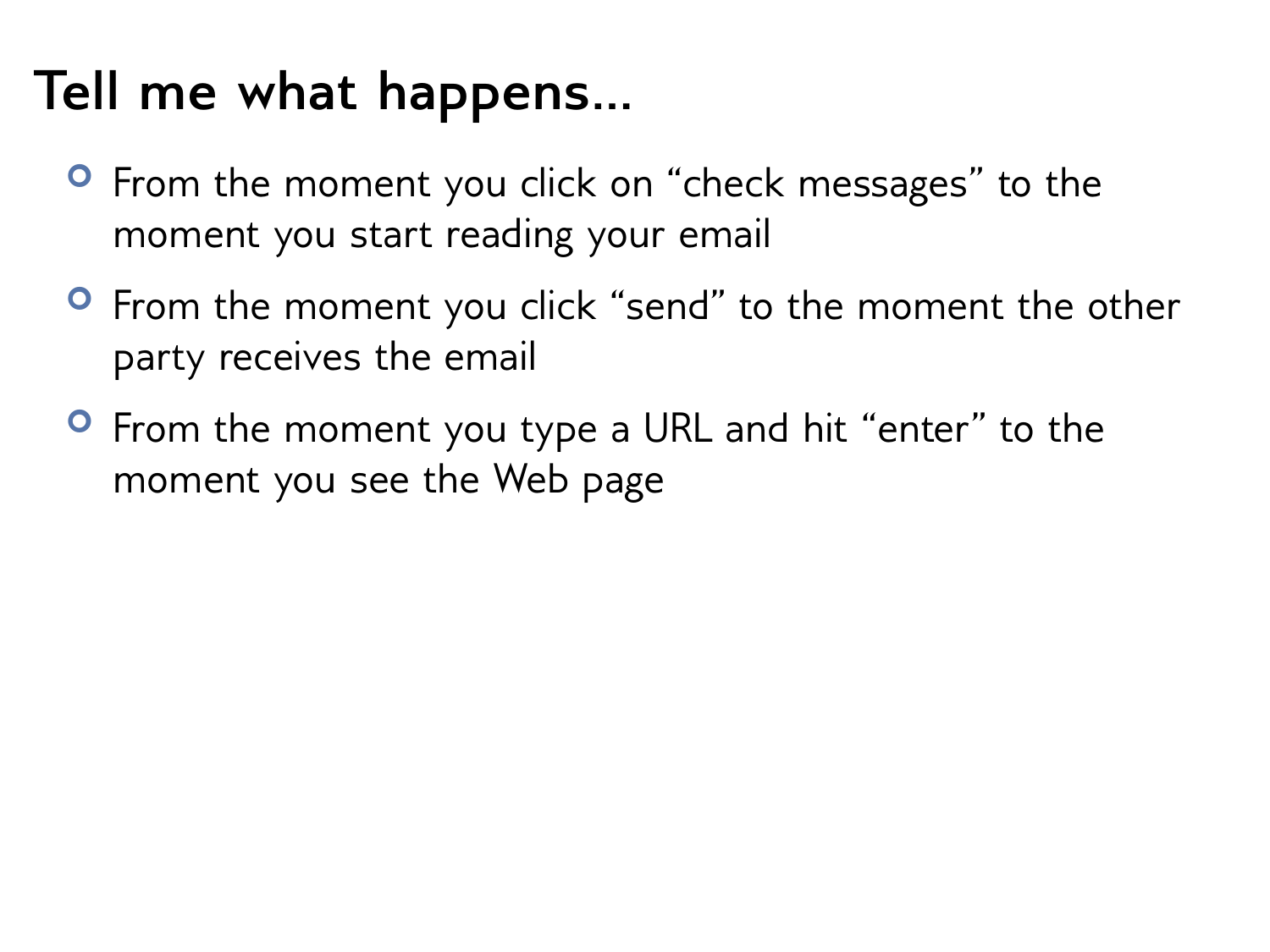

# Tell me what happens…
From the moment you click on “check messages” to the moment you start reading your email
From the moment you click “send” to the moment the other party receives the email
From the moment you type a URL and hit “enter” to the moment you see the Web page